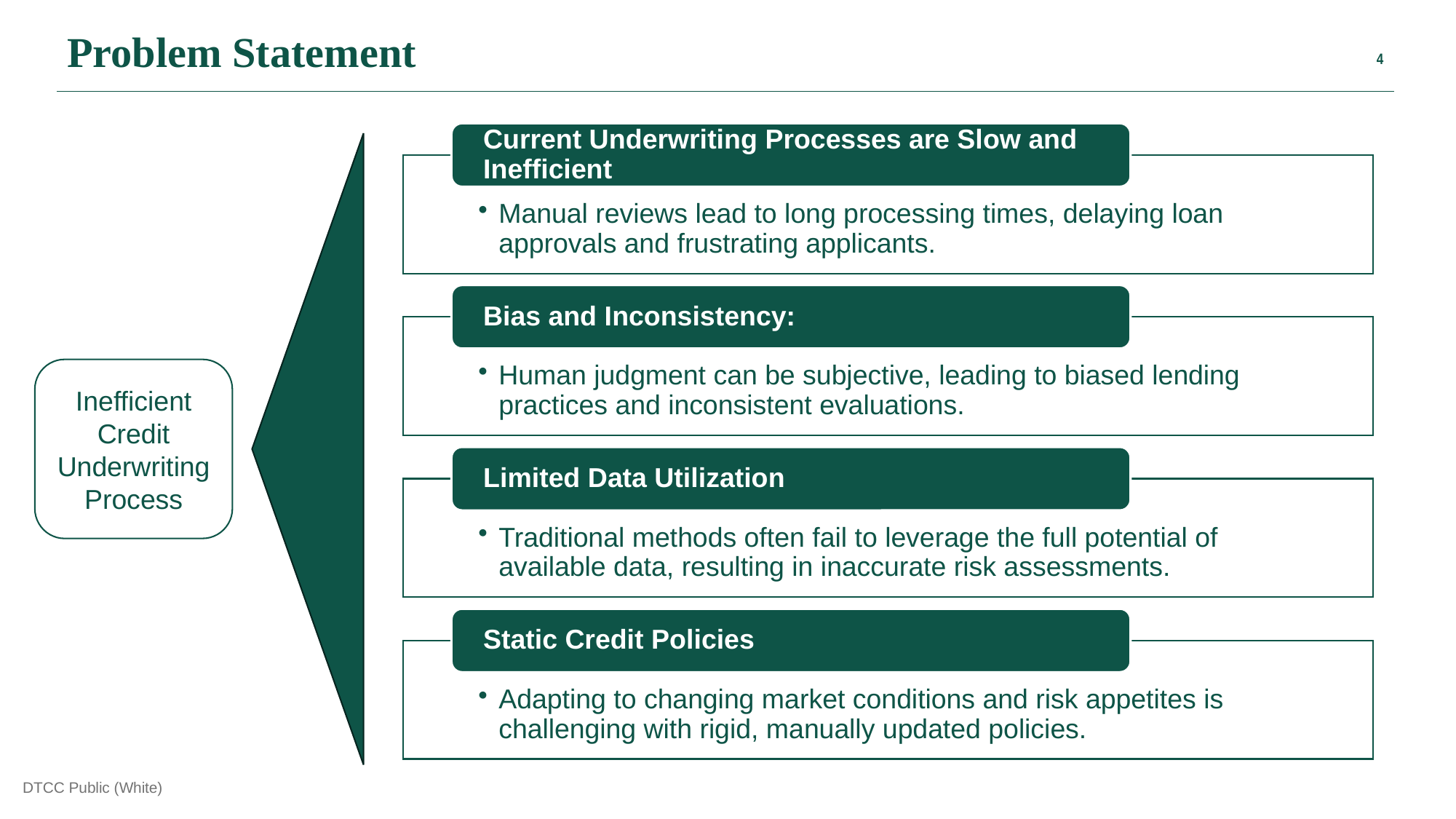

Problem Statement
Manual reviews lead to long processing times, delaying loan approvals and frustrating applicants.
Current Underwriting Processes are Slow and Inefficient
Human judgment can be subjective, leading to biased lending practices and inconsistent evaluations.
Bias and Inconsistency:
Traditional methods often fail to leverage the full potential of available data, resulting in inaccurate risk assessments.
Limited Data Utilization
Adapting to changing market conditions and risk appetites is challenging with rigid, manually updated policies.
Static Credit Policies
Inefficient Credit Underwriting Process